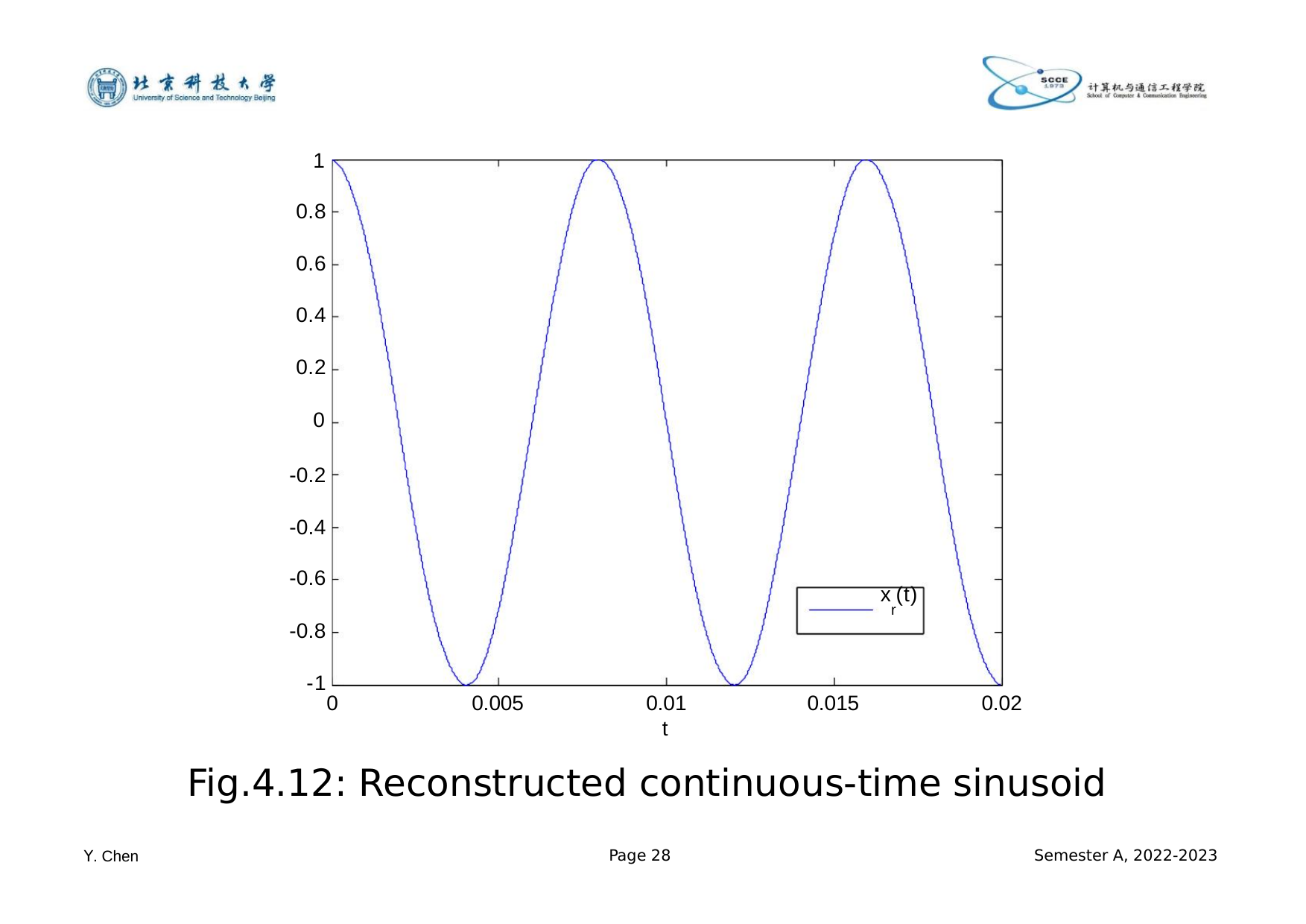

1
0.8
0.6
0.4
0.2
0

-0.2
-0.4
-0.6
-0.8
-1
xr(t)
0
0.005
0.01
t
0.015
0.02
Fig.4.12: Reconstructed continuous-time sinusoid
Y. Chen
Page 28
Semester A, 2022-2023